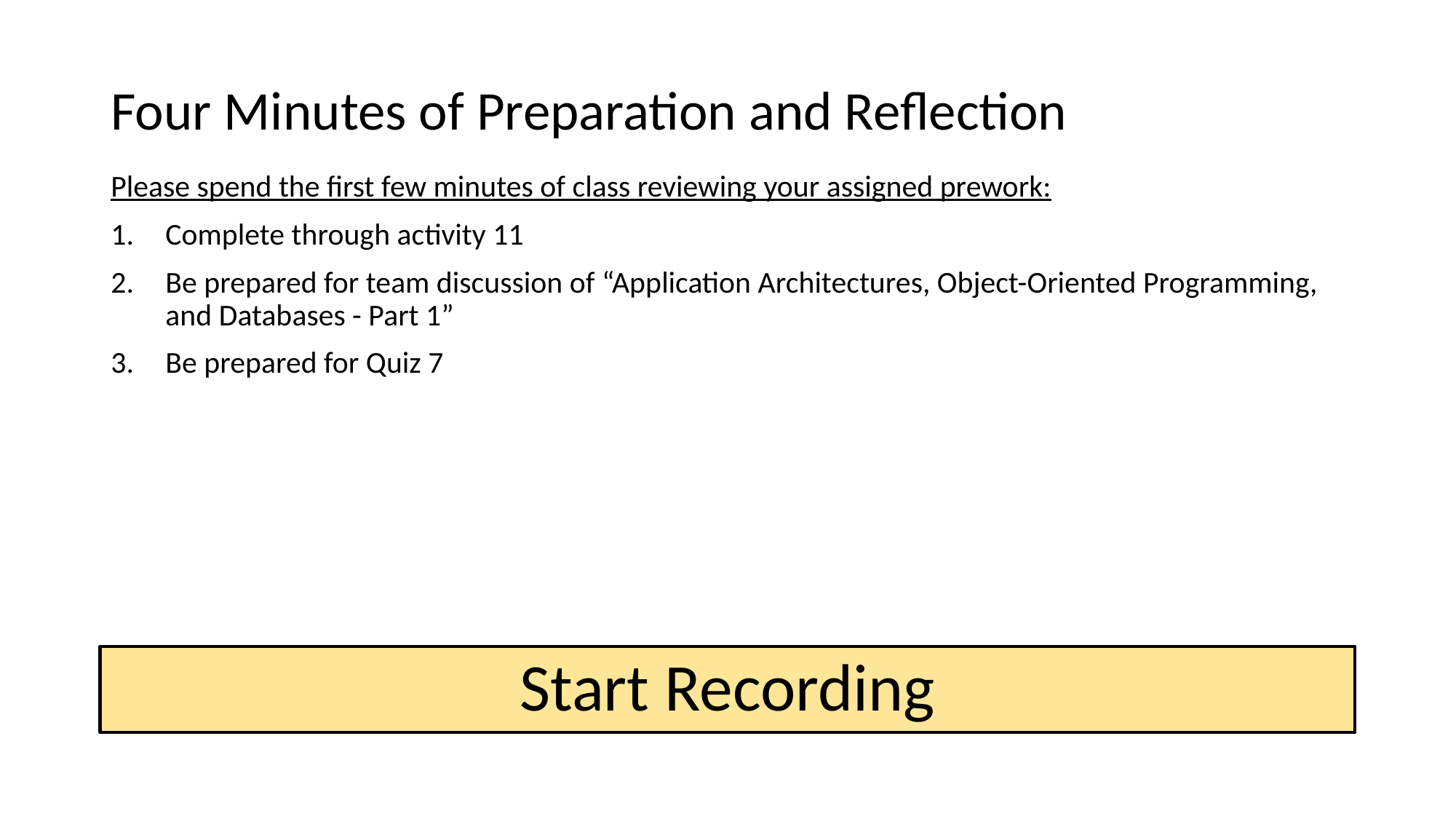

# Four Minutes of Preparation and Reflection
Please spend the first few minutes of class reviewing your assigned prework:
Complete through activity 11
Be prepared for team discussion of “Application Architectures, Object-Oriented Programming, and Databases - Part 1”
Be prepared for Quiz 7

Start Recording